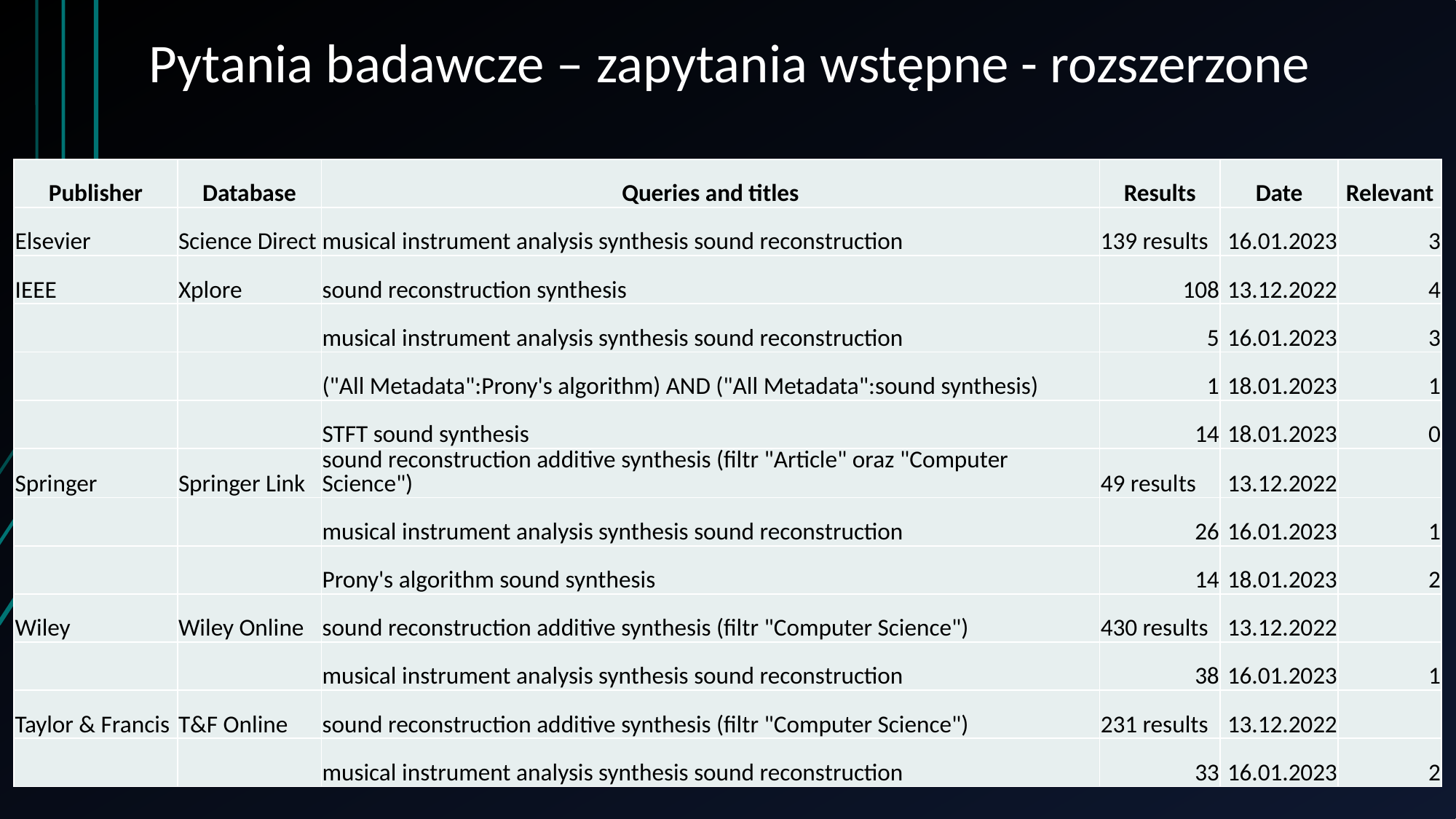

# Pytania badawcze – zapytania wstępne - rozszerzone
| Publisher | Database | Queries and titles | Results | Date | Relevant |
| --- | --- | --- | --- | --- | --- |
| Elsevier | Science Direct | musical instrument analysis synthesis sound reconstruction | 139 results | 16.01.2023 | 3 |
| IEEE | Xplore | sound reconstruction synthesis | 108 | 13.12.2022 | 4 |
|  |  | musical instrument analysis synthesis sound reconstruction | 5 | 16.01.2023 | 3 |
|  |  | ("All Metadata":Prony's algorithm) AND ("All Metadata":sound synthesis) | 1 | 18.01.2023 | 1 |
|  |  | STFT sound synthesis | 14 | 18.01.2023 | 0 |
| Springer | Springer Link | sound reconstruction additive synthesis (filtr "Article" oraz "Computer Science") | 49 results | 13.12.2022 |  |
|  |  | musical instrument analysis synthesis sound reconstruction | 26 | 16.01.2023 | 1 |
|  |  | Prony's algorithm sound synthesis | 14 | 18.01.2023 | 2 |
| Wiley | Wiley Online | sound reconstruction additive synthesis (filtr "Computer Science") | 430 results | 13.12.2022 |  |
|  |  | musical instrument analysis synthesis sound reconstruction | 38 | 16.01.2023 | 1 |
| Taylor & Francis | T&F Online | sound reconstruction additive synthesis (filtr "Computer Science") | 231 results | 13.12.2022 |  |
|  |  | musical instrument analysis synthesis sound reconstruction | 33 | 16.01.2023 | 2 |